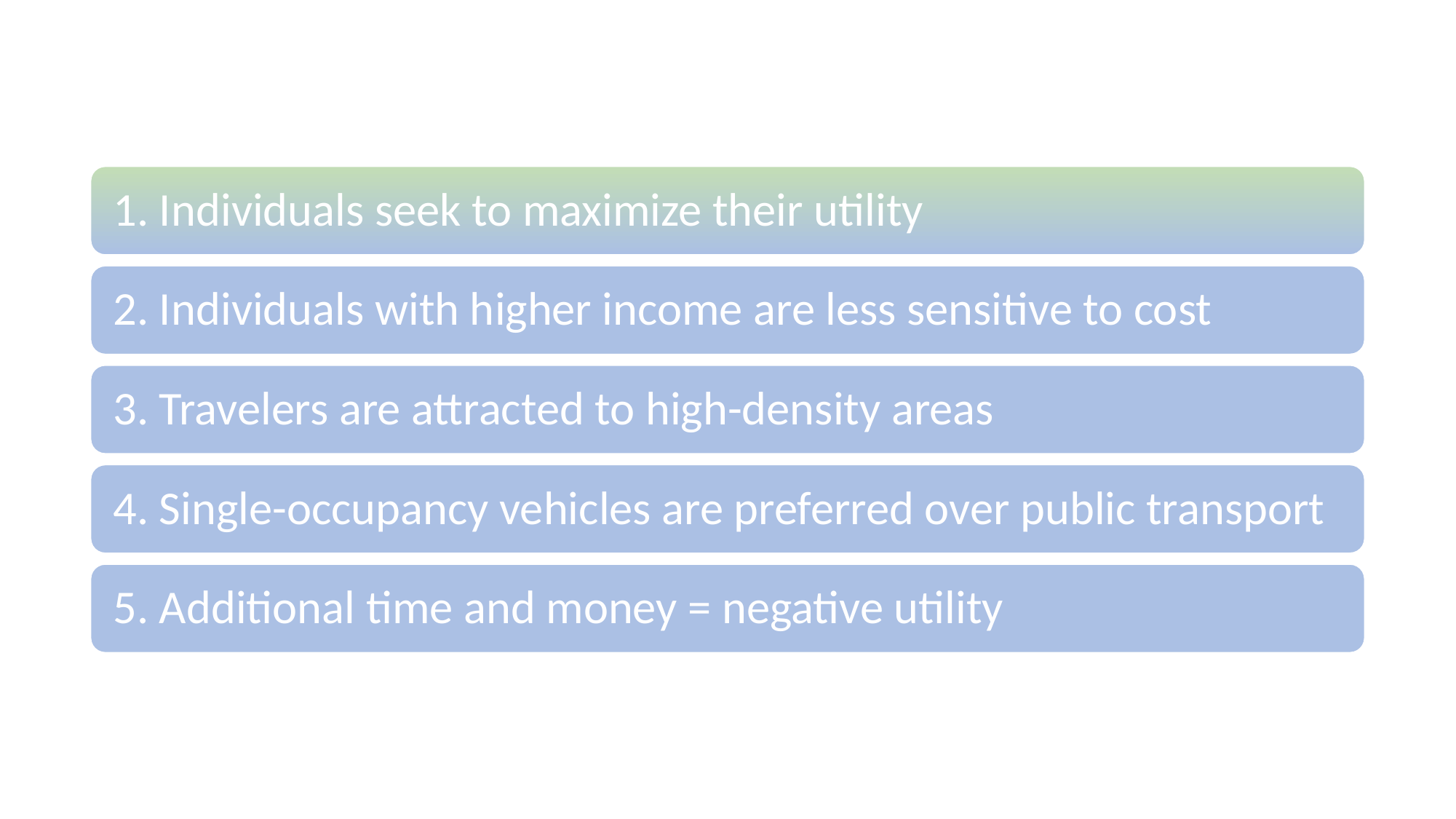

1. Individuals seek to maximize their utility
2. Individuals with higher income are less sensitive to cost
3. Travelers are attracted to high-density areas
4. Single-occupancy vehicles are preferred over public transport
5. Additional time and money = negative utility